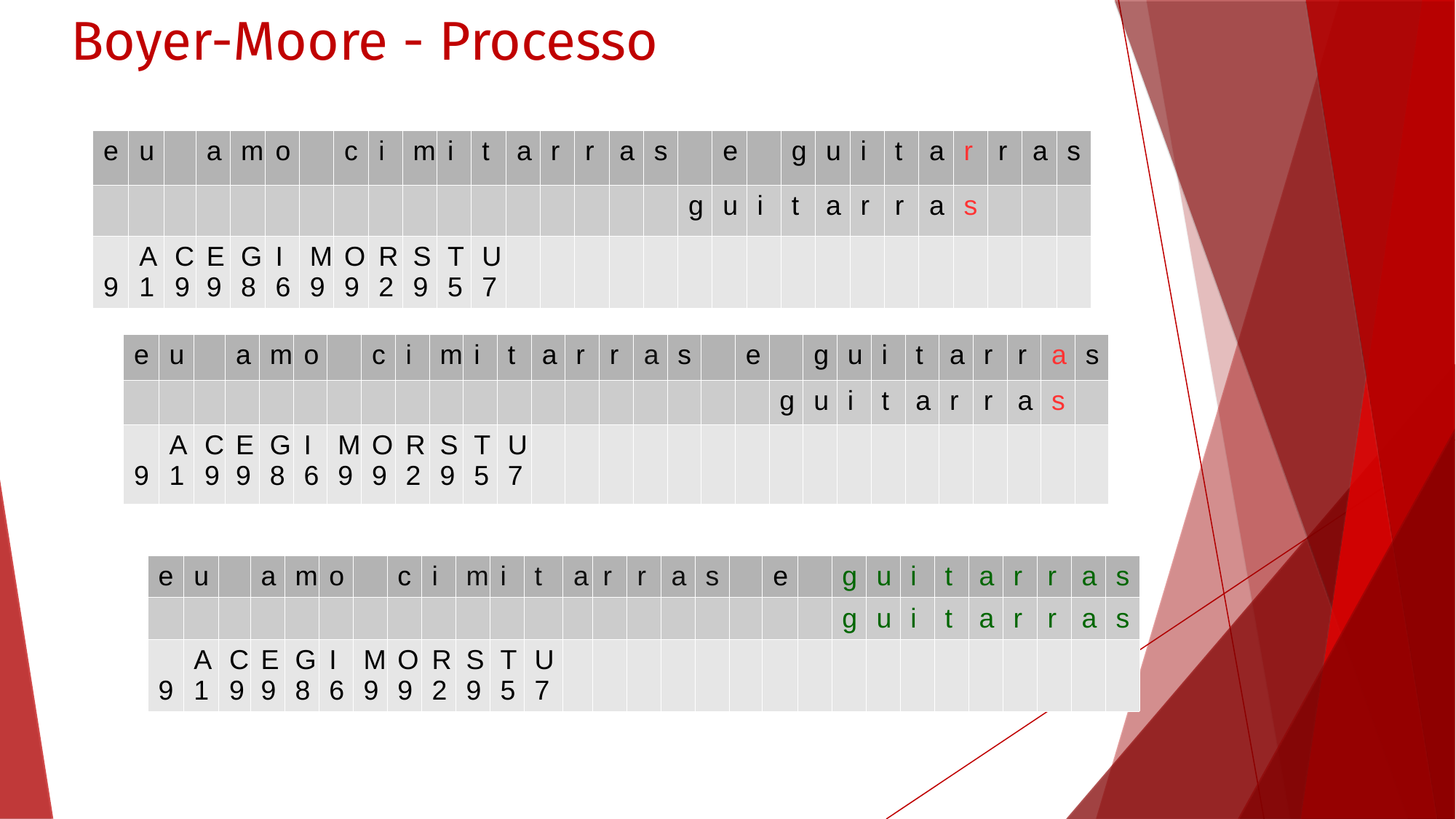

Boyer-Moore - Processo
| e | u |  | a | m | o |  | c | i | m | i | t | a | r | r | a | s |  | e |  | g | u | i | t | a | r | r | a | s |
| --- | --- | --- | --- | --- | --- | --- | --- | --- | --- | --- | --- | --- | --- | --- | --- | --- | --- | --- | --- | --- | --- | --- | --- | --- | --- | --- | --- | --- |
|  |  |  |  |  |  |  |  |  |  |  |  |  |  |  |  |  | g | u | i | t | a | r | r | a | s |  |  |  |
| 9 | A1 | C9 | E9 | G8 | I6 | M9 | O9 | R2 | S9 | T5 | U7 |  |  |  |  |  |  |  |  |  |  |  |  |  |  |  |  |  |
| e | u |  | a | m | o |  | c | i | m | i | t | a | r | r | a | s |  | e |  | g | u | i | t | a | r | r | a | s |
| --- | --- | --- | --- | --- | --- | --- | --- | --- | --- | --- | --- | --- | --- | --- | --- | --- | --- | --- | --- | --- | --- | --- | --- | --- | --- | --- | --- | --- |
|  |  |  |  |  |  |  |  |  |  |  |  |  |  |  |  |  |  |  | g | u | i | t | a | r | r | a | s |  |
| 9 | A1 | C9 | E9 | G8 | I6 | M9 | O9 | R2 | S9 | T5 | U7 |  |  |  |  |  |  |  |  |  |  |  |  |  |  |  |  |  |

| e | u |  | a | m | o |  | c | i | m | i | t | a | r | r | a | s |  | e |  | g | u | i | t | a | r | r | a | s |
| --- | --- | --- | --- | --- | --- | --- | --- | --- | --- | --- | --- | --- | --- | --- | --- | --- | --- | --- | --- | --- | --- | --- | --- | --- | --- | --- | --- | --- |
|  |  |  |  |  |  |  |  |  |  |  |  |  |  |  |  |  |  |  |  | g | u | i | t | a | r | r | a | s |
| 9 | A1 | C9 | E9 | G8 | I6 | M9 | O9 | R2 | S9 | T5 | U7 |  |  |  |  |  |  |  |  |  |  |  |  |  |  |  |  |  |